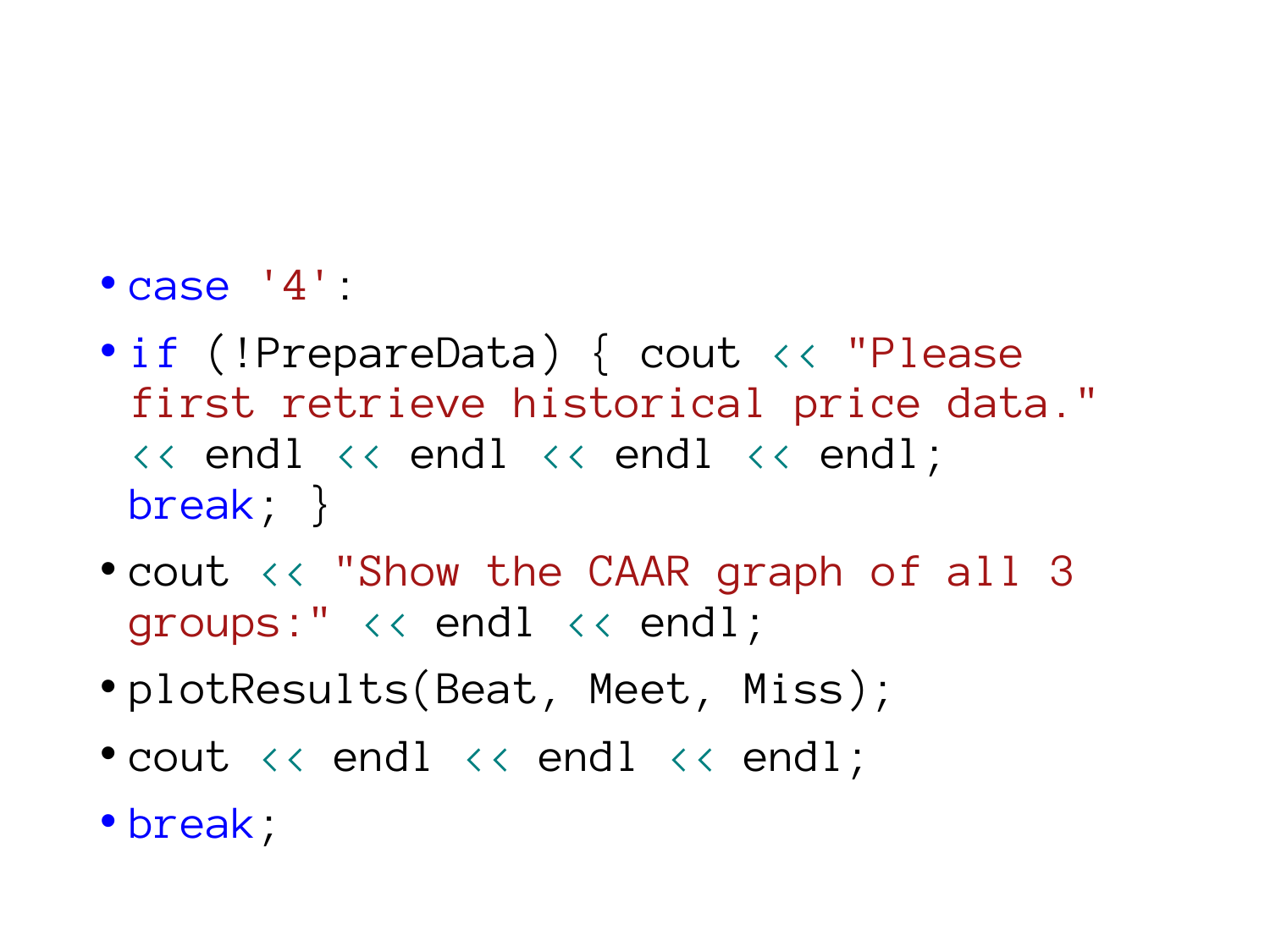

#
case '4':
if (!PrepareData) { cout << "Please first retrieve historical price data." << endl << endl << endl << endl; break; }
cout << "Show the CAAR graph of all 3 groups:" << endl << endl;
plotResults(Beat, Meet, Miss);
cout << endl << endl << endl;
break;